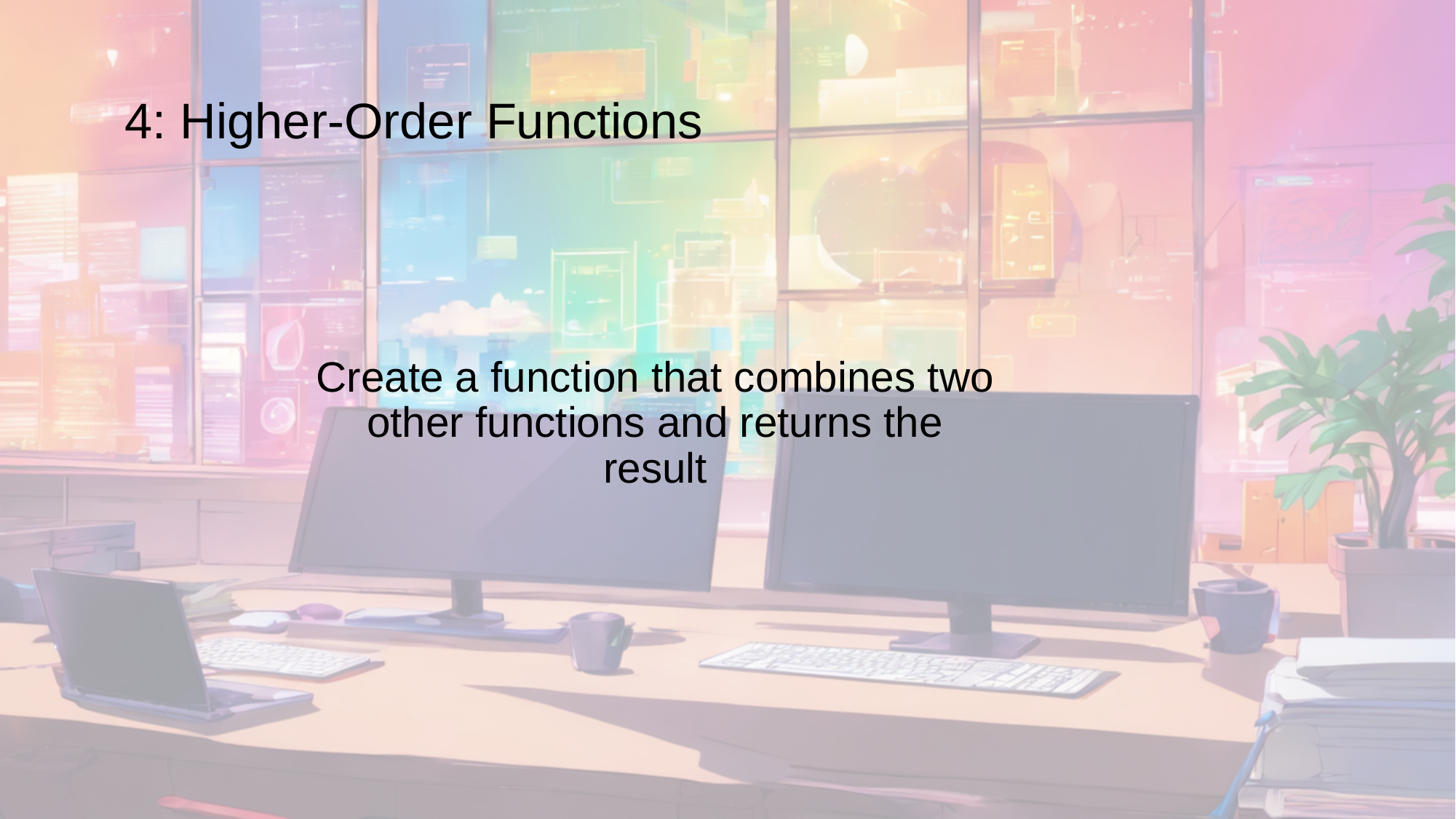

# 4: Higher-Order Functions
Create a function that combines two other functions and returns the result